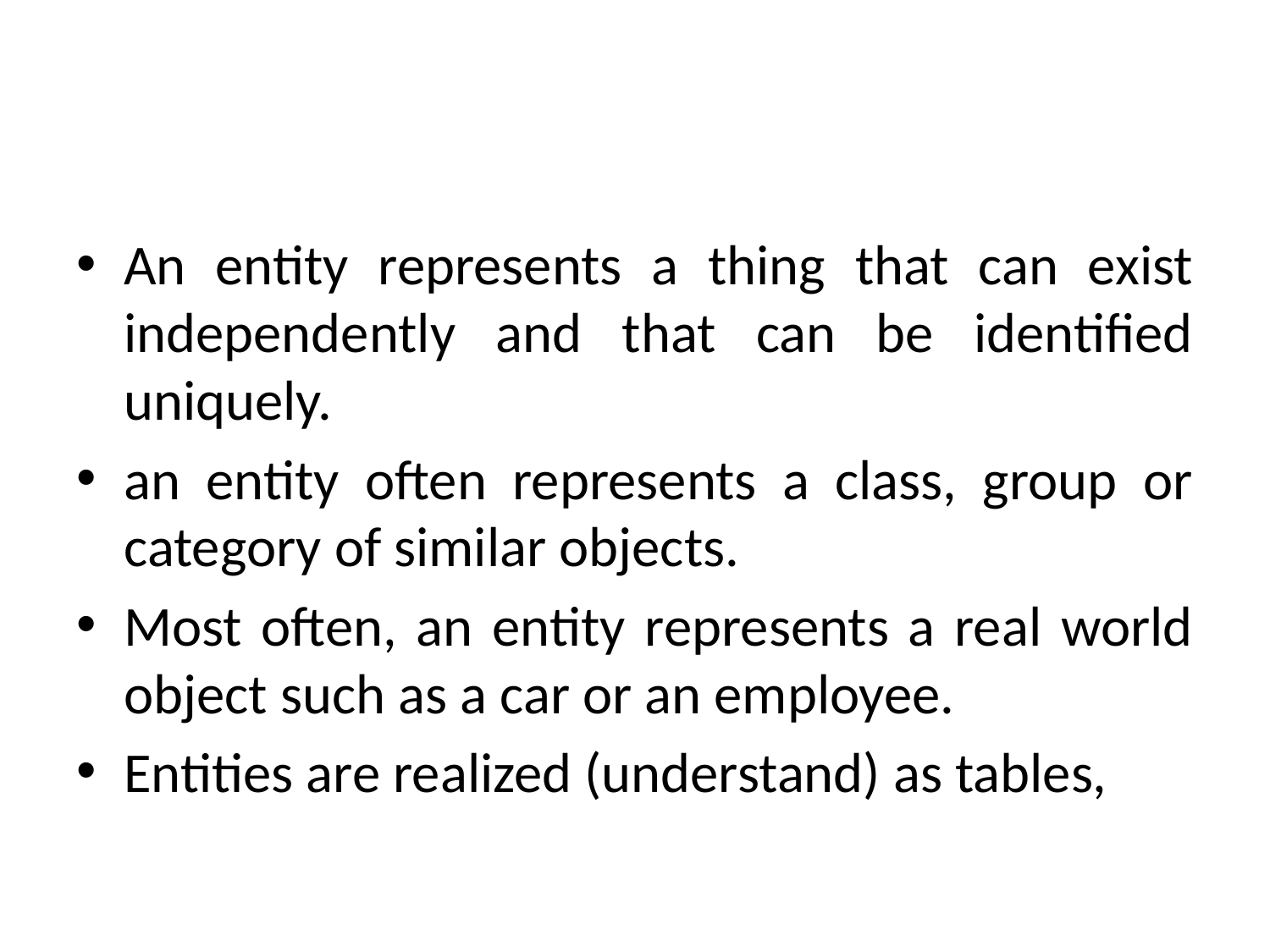

#
An entity represents a thing that can exist independently and that can be identified uniquely.
an entity often represents a class, group or category of similar objects.
Most often, an entity represents a real world object such as a car or an employee.
Entities are realized (understand) as tables,